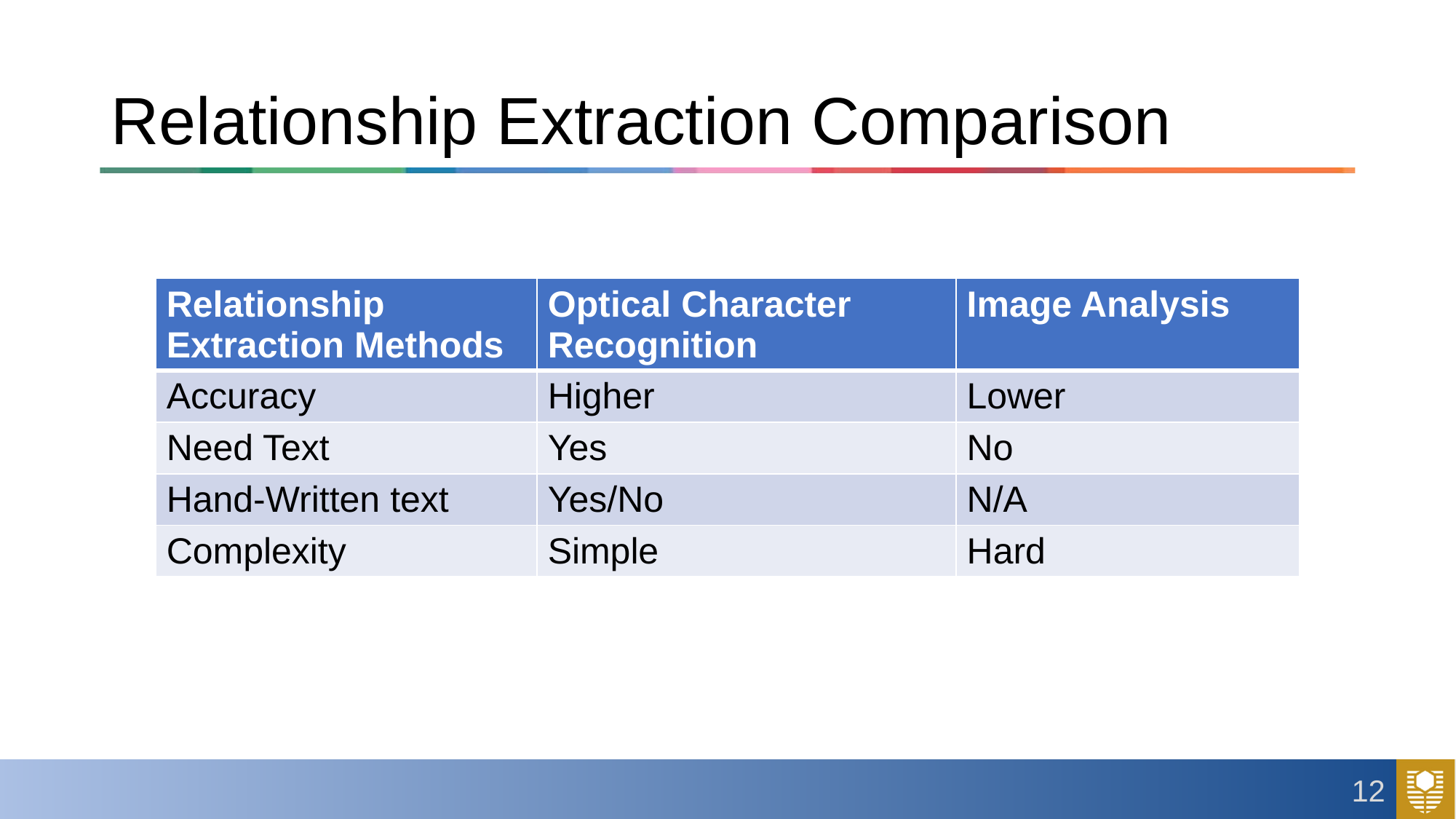

# Relationship Extraction Comparison
| Relationship Extraction Methods | Optical Character Recognition | Image Analysis |
| --- | --- | --- |
| Accuracy | Higher | Lower |
| Need Text | Yes | No |
| Hand-Written text | Yes/No | N/A |
| Complexity | Simple | Hard |